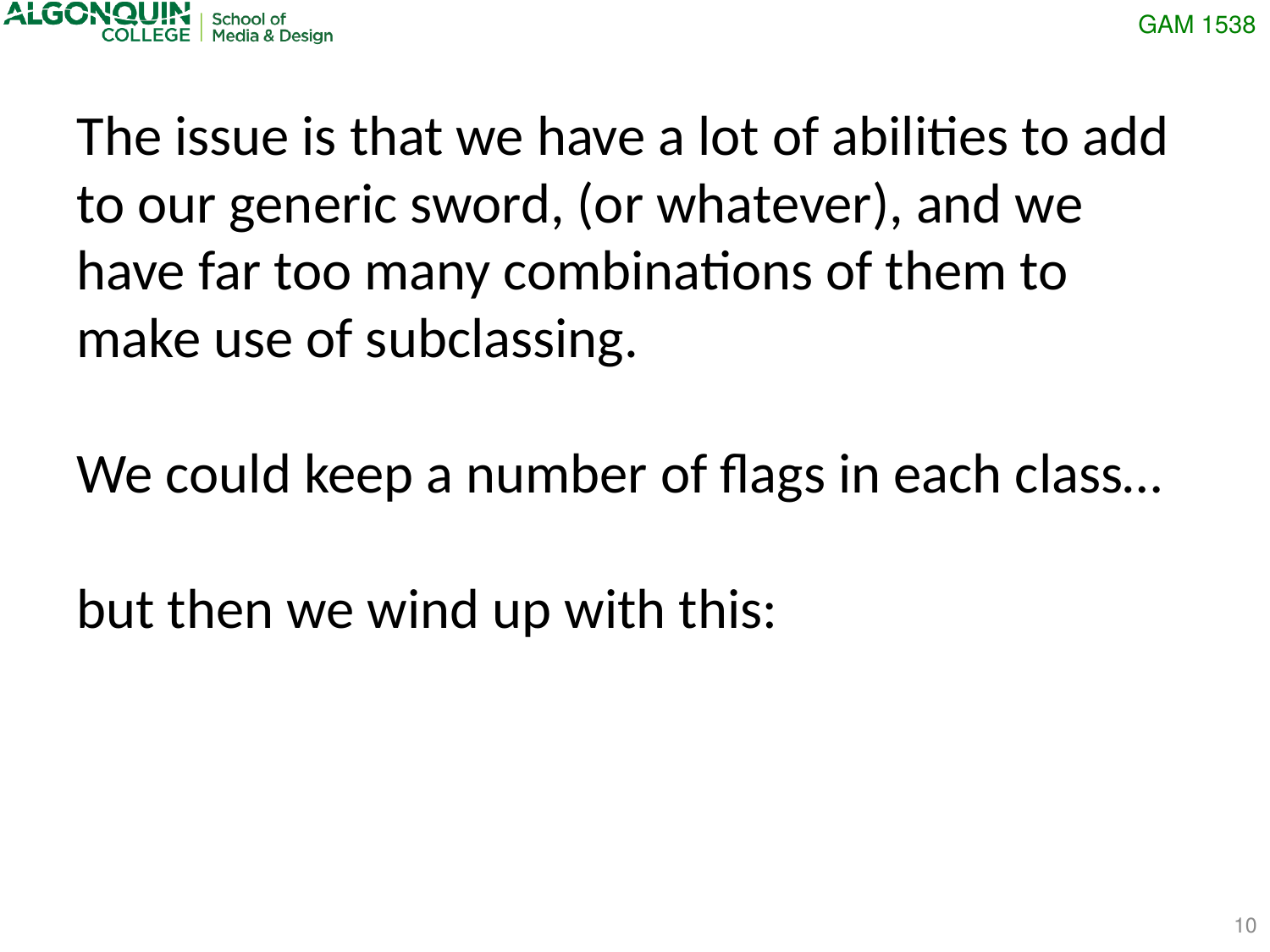

The issue is that we have a lot of abilities to add to our generic sword, (or whatever), and we have far too many combinations of them to make use of subclassing.

We could keep a number of flags in each class…

but then we wind up with this:
10